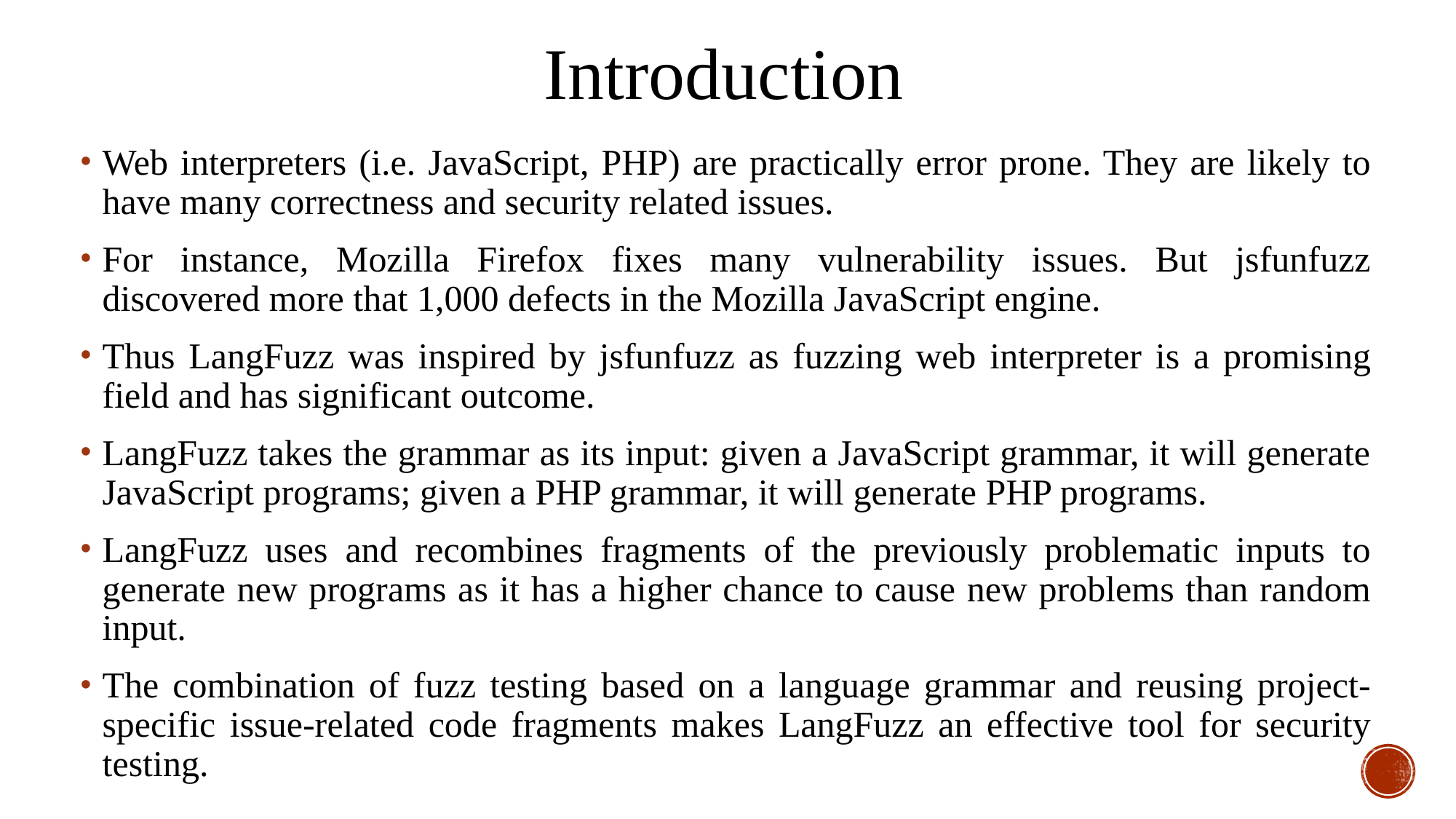

Introduction
Web interpreters (i.e. JavaScript, PHP) are practically error prone. They are likely to have many correctness and security related issues.
For instance, Mozilla Firefox fixes many vulnerability issues. But jsfunfuzz discovered more that 1,000 defects in the Mozilla JavaScript engine.
Thus LangFuzz was inspired by jsfunfuzz as fuzzing web interpreter is a promising field and has significant outcome.
LangFuzz takes the grammar as its input: given a JavaScript grammar, it will generate JavaScript programs; given a PHP grammar, it will generate PHP programs.
LangFuzz uses and recombines fragments of the previously problematic inputs to generate new programs as it has a higher chance to cause new problems than random input.
The combination of fuzz testing based on a language grammar and reusing project-specific issue-related code fragments makes LangFuzz an effective tool for security testing.